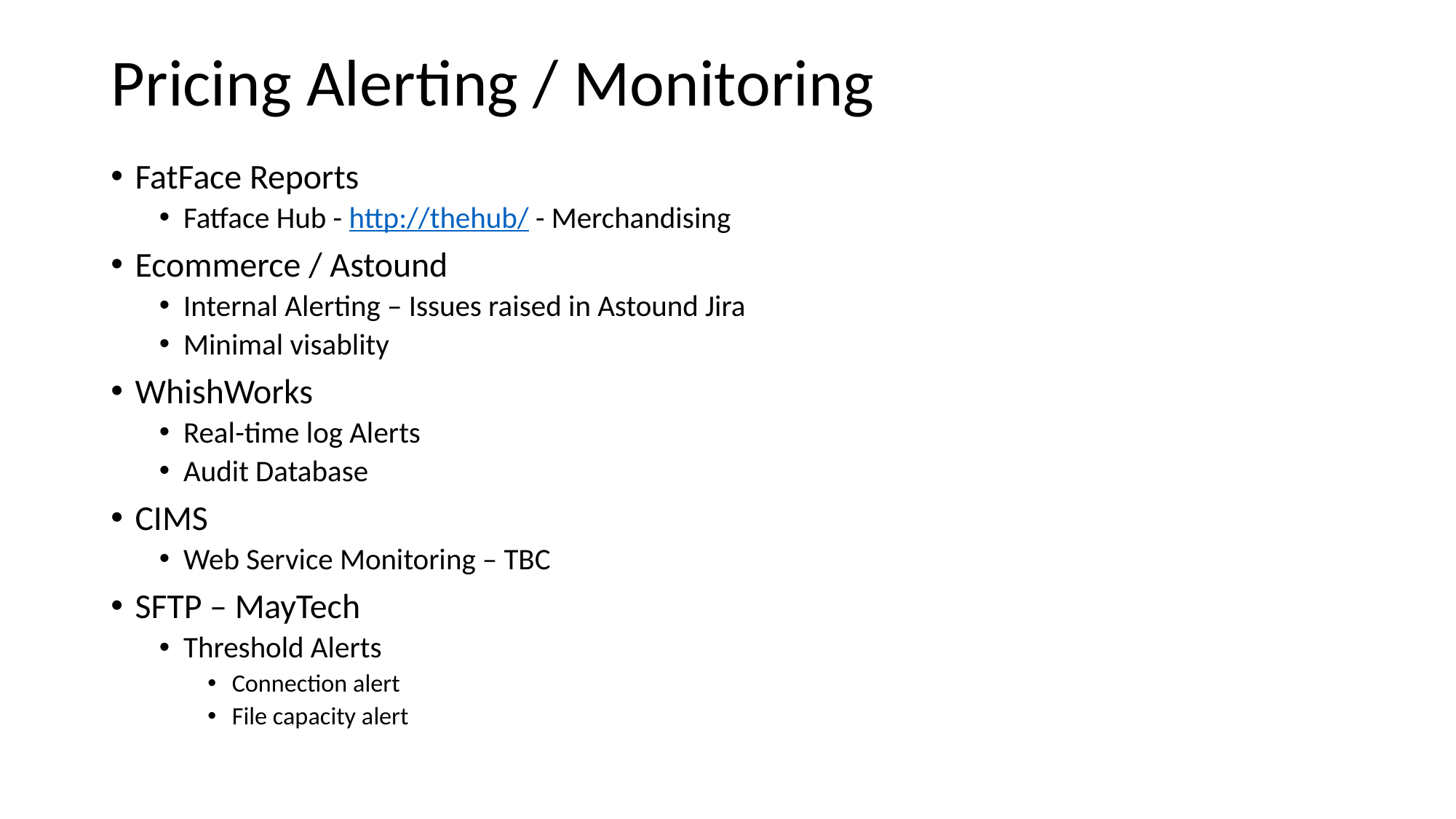

# Pricing Alerting / Monitoring
FatFace Reports
Fatface Hub - http://thehub/ - Merchandising
Ecommerce / Astound
Internal Alerting – Issues raised in Astound Jira
Minimal visablity
WhishWorks
Real-time log Alerts
Audit Database
CIMS
Web Service Monitoring – TBC
SFTP – MayTech
Threshold Alerts
Connection alert
File capacity alert